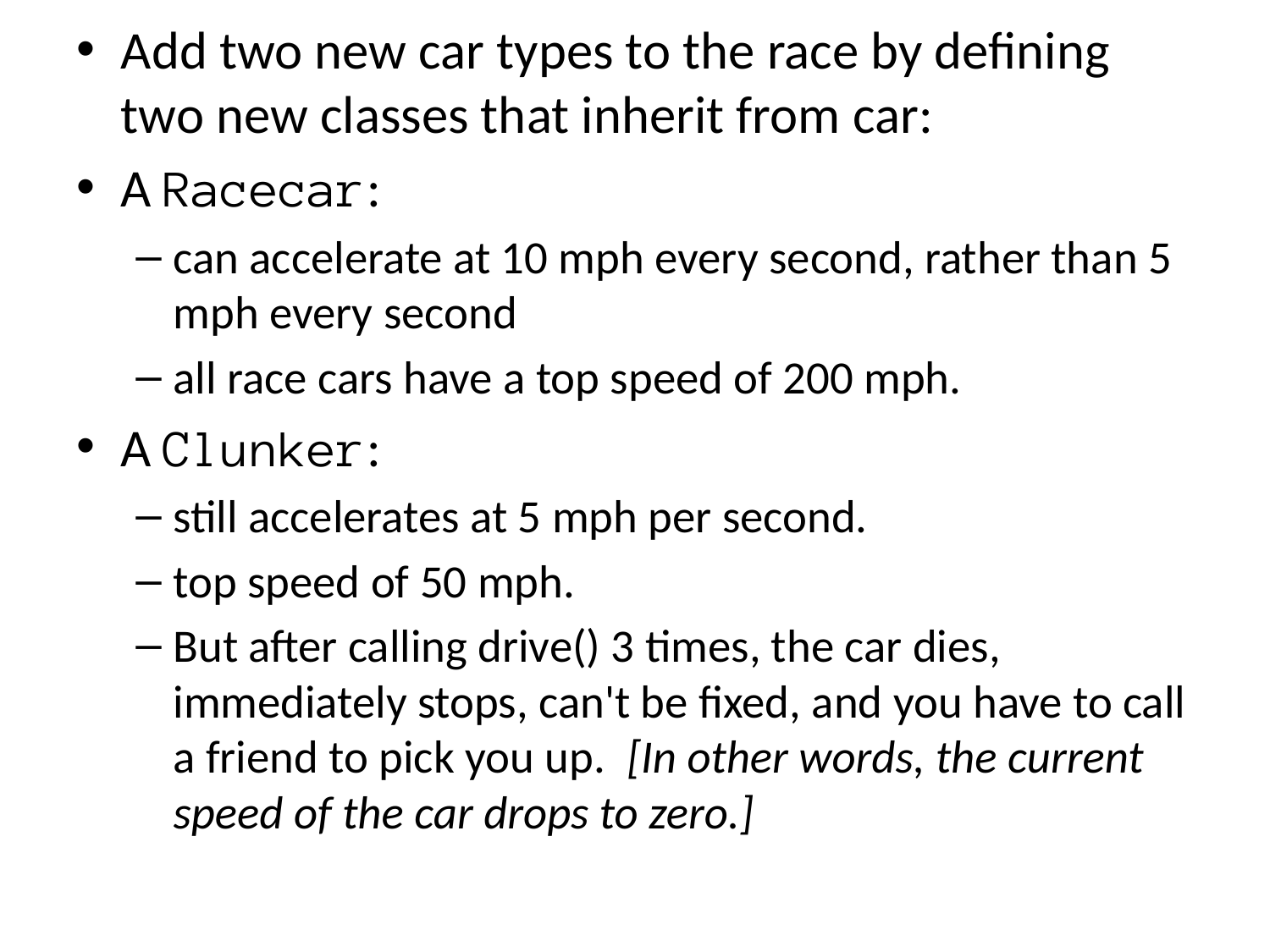

Add two new car types to the race by defining two new classes that inherit from car:
A Racecar:
can accelerate at 10 mph every second, rather than 5 mph every second
all race cars have a top speed of 200 mph.
A Clunker:
still accelerates at 5 mph per second.
top speed of 50 mph.
But after calling drive() 3 times, the car dies, immediately stops, can't be fixed, and you have to call a friend to pick you up.  [In other words, the current speed of the car drops to zero.]